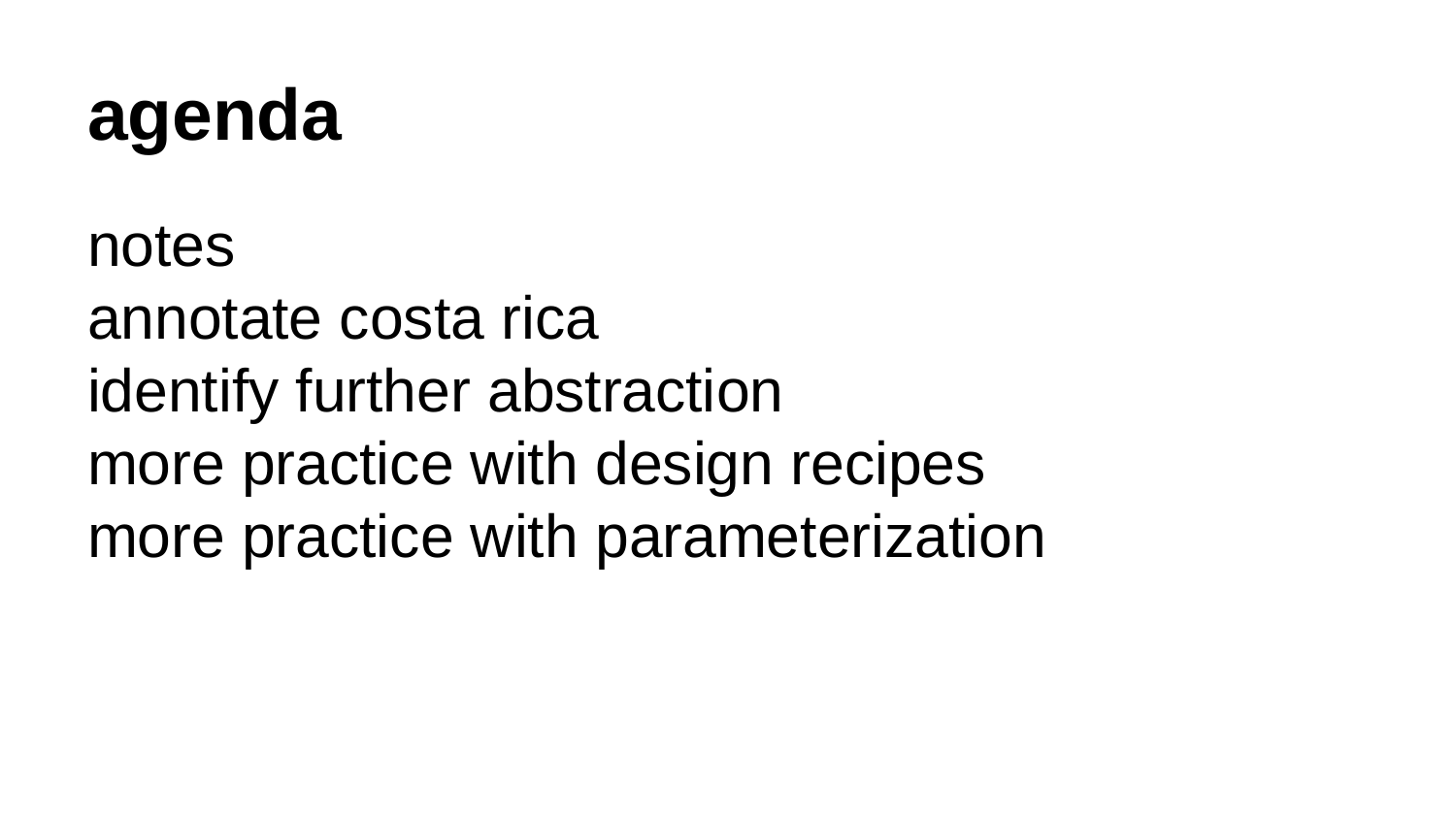

# agenda
notes
annotate costa rica
identify further abstraction
more practice with design recipes
more practice with parameterization